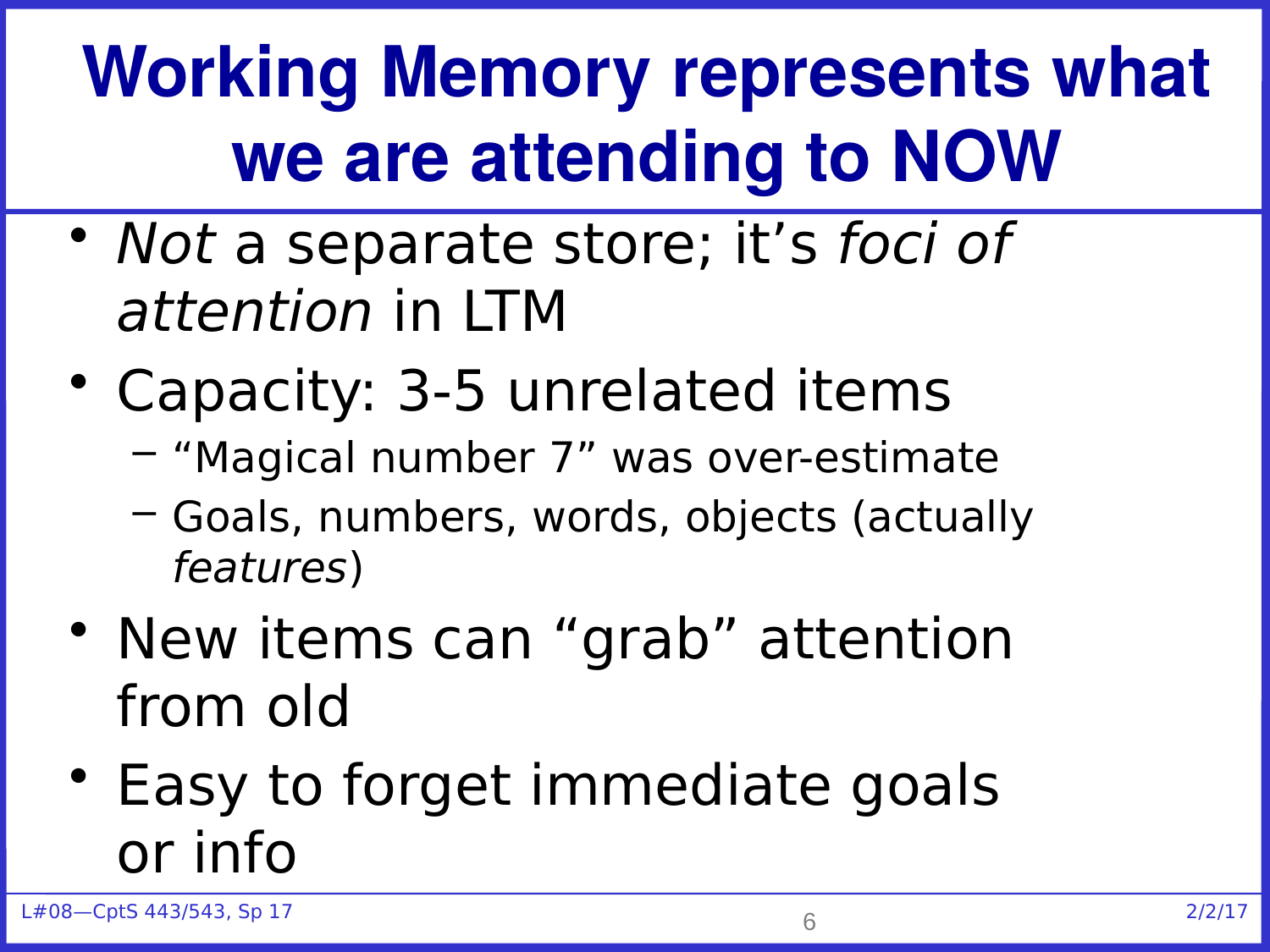

# Working Memory represents what we are attending to NOW
Not a separate store; it’s foci of attention in LTM
Capacity: 3-5 unrelated items
“Magical number 7” was over-estimate
Goals, numbers, words, objects (actually features)
New items can “grab” attention from old
Easy to forget immediate goals or info
6